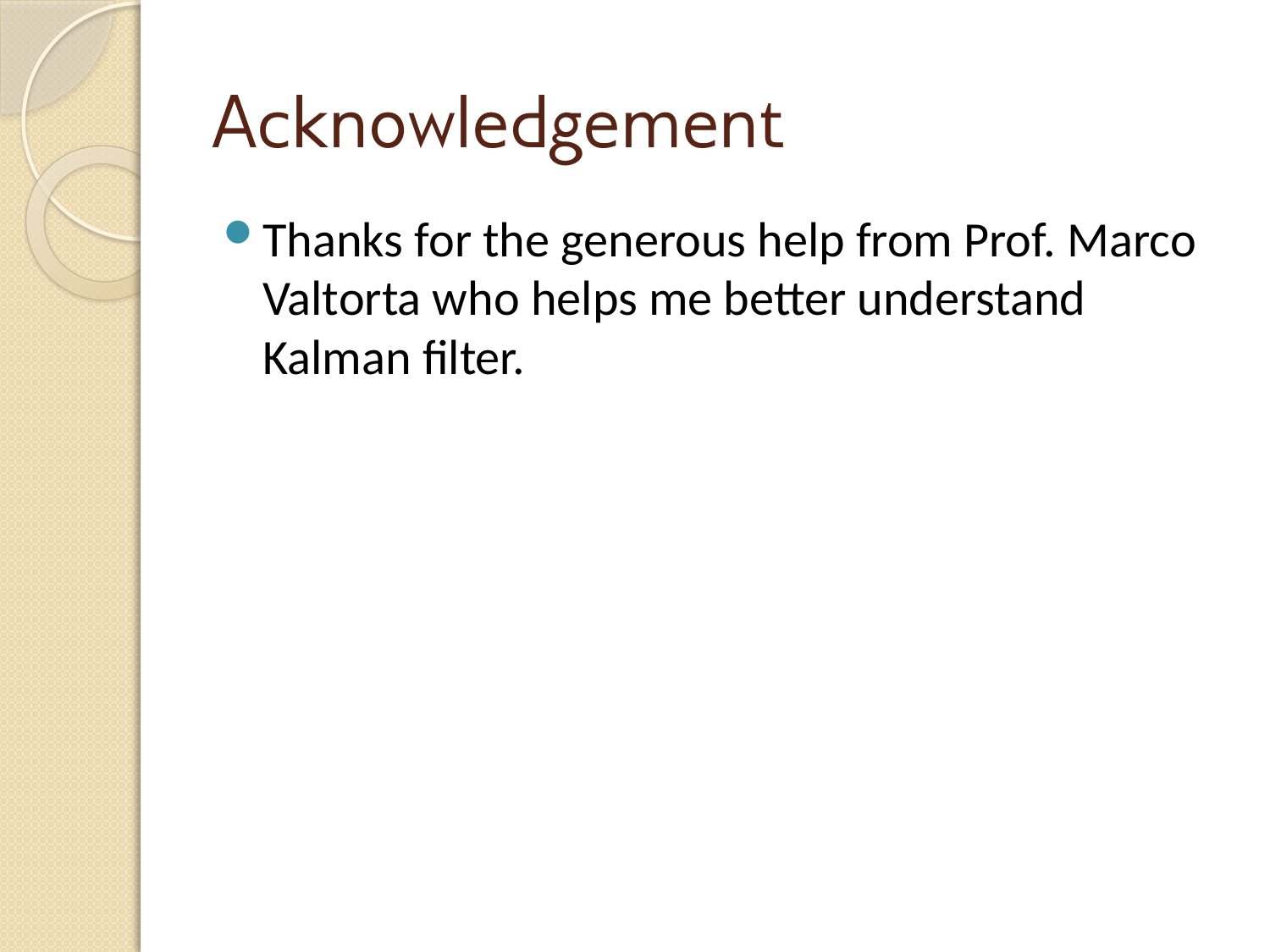

# Acknowledgement
Thanks for the generous help from Prof. Marco Valtorta who helps me better understand Kalman filter.